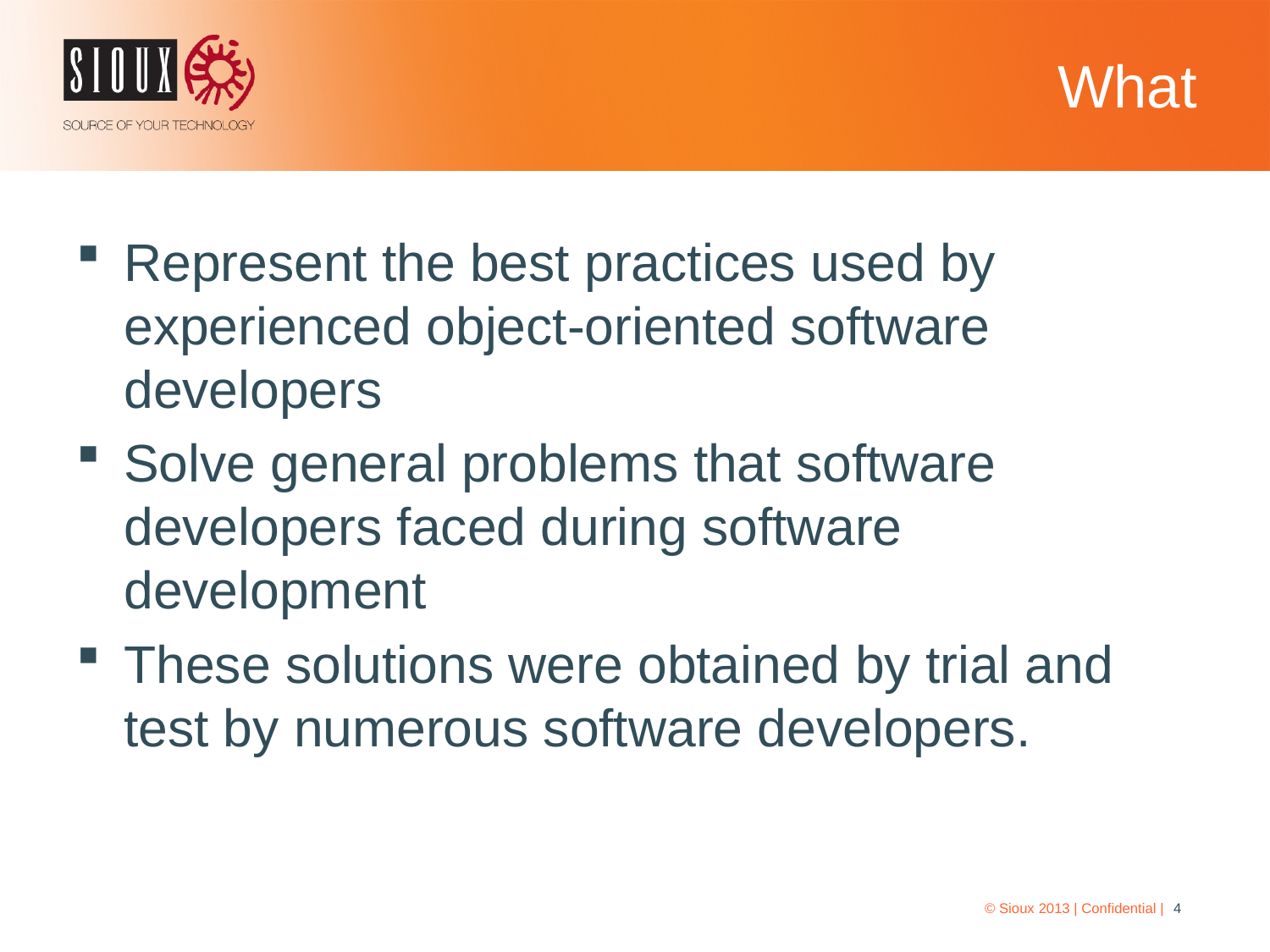

# What
Represent the best practices used by experienced object-oriented software developers
Solve general problems that software developers faced during software development
These solutions were obtained by trial and test by numerous software developers.
© Sioux 2013 | Confidential |
4